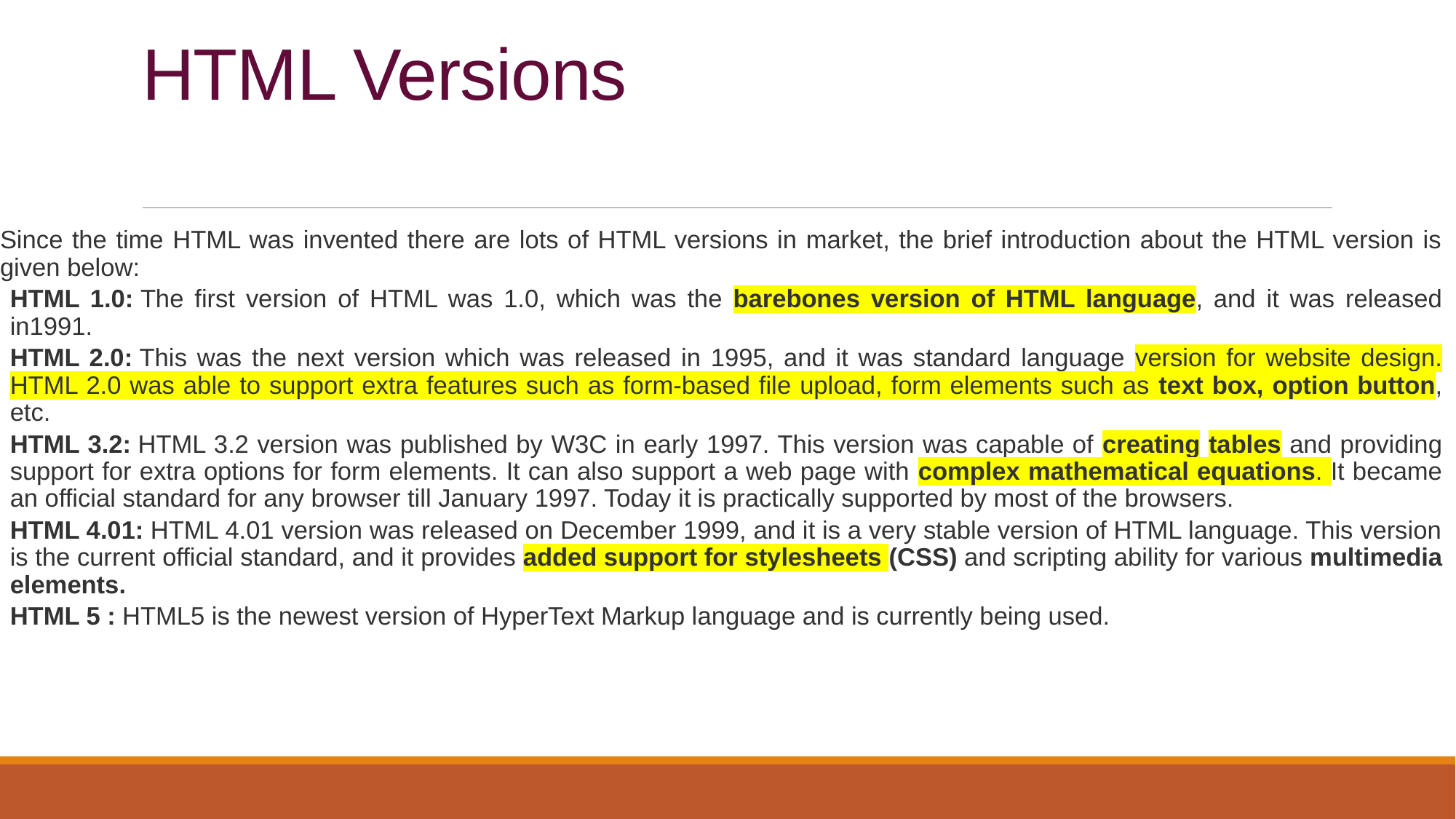

# HTML Versions
Since the time HTML was invented there are lots of HTML versions in market, the brief introduction about the HTML version is given below:
HTML 1.0: The first version of HTML was 1.0, which was the barebones version of HTML language, and it was released in1991.
HTML 2.0: This was the next version which was released in 1995, and it was standard language version for website design. HTML 2.0 was able to support extra features such as form-based file upload, form elements such as text box, option button, etc.
HTML 3.2: HTML 3.2 version was published by W3C in early 1997. This version was capable of creating tables and providing support for extra options for form elements. It can also support a web page with complex mathematical equations. It became an official standard for any browser till January 1997. Today it is practically supported by most of the browsers.
HTML 4.01: HTML 4.01 version was released on December 1999, and it is a very stable version of HTML language. This version is the current official standard, and it provides added support for stylesheets (CSS) and scripting ability for various multimedia elements.
HTML 5 : HTML5 is the newest version of HyperText Markup language and is currently being used.